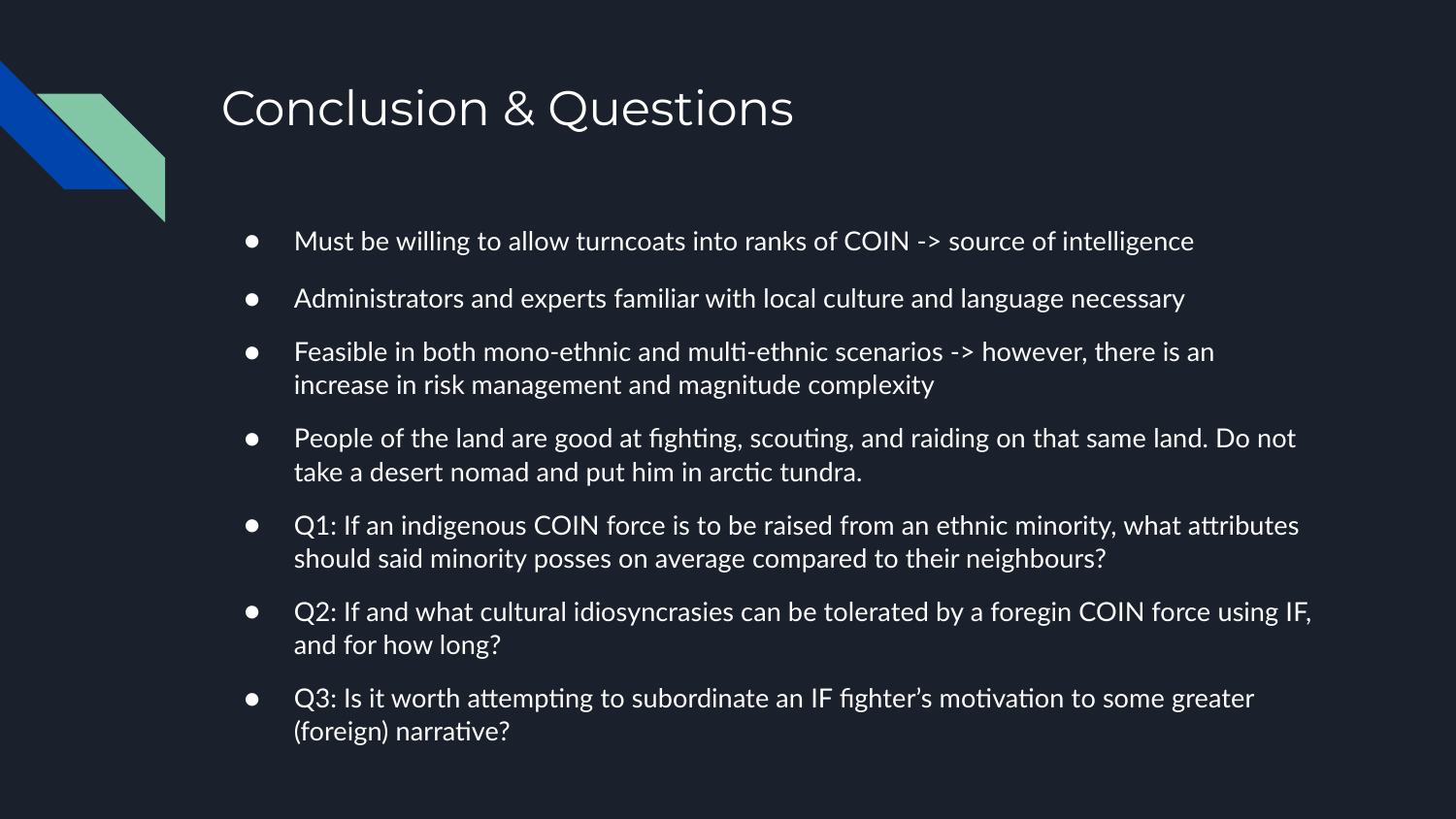

# Conclusion & Questions
Must be willing to allow turncoats into ranks of COIN -> source of intelligence
Administrators and experts familiar with local culture and language necessary
Feasible in both mono-ethnic and multi-ethnic scenarios -> however, there is an increase in risk management and magnitude complexity
People of the land are good at fighting, scouting, and raiding on that same land. Do not take a desert nomad and put him in arctic tundra.
Q1: If an indigenous COIN force is to be raised from an ethnic minority, what attributes should said minority posses on average compared to their neighbours?
Q2: If and what cultural idiosyncrasies can be tolerated by a foregin COIN force using IF, and for how long?
Q3: Is it worth attempting to subordinate an IF fighter’s motivation to some greater (foreign) narrative?